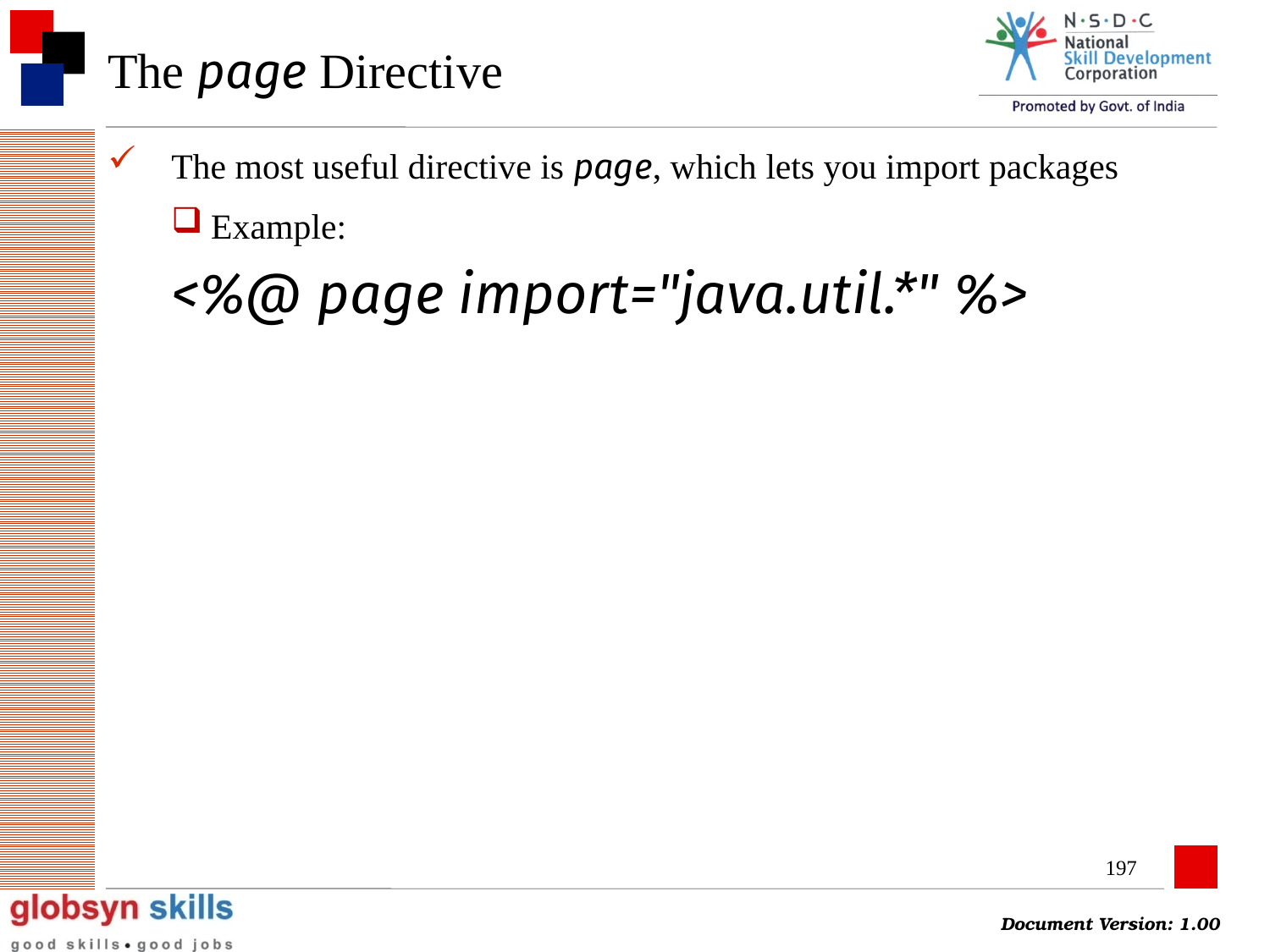

# The page Directive
The most useful directive is page, which lets you import packages
Example:
<%@ page import="java.util.*" %>